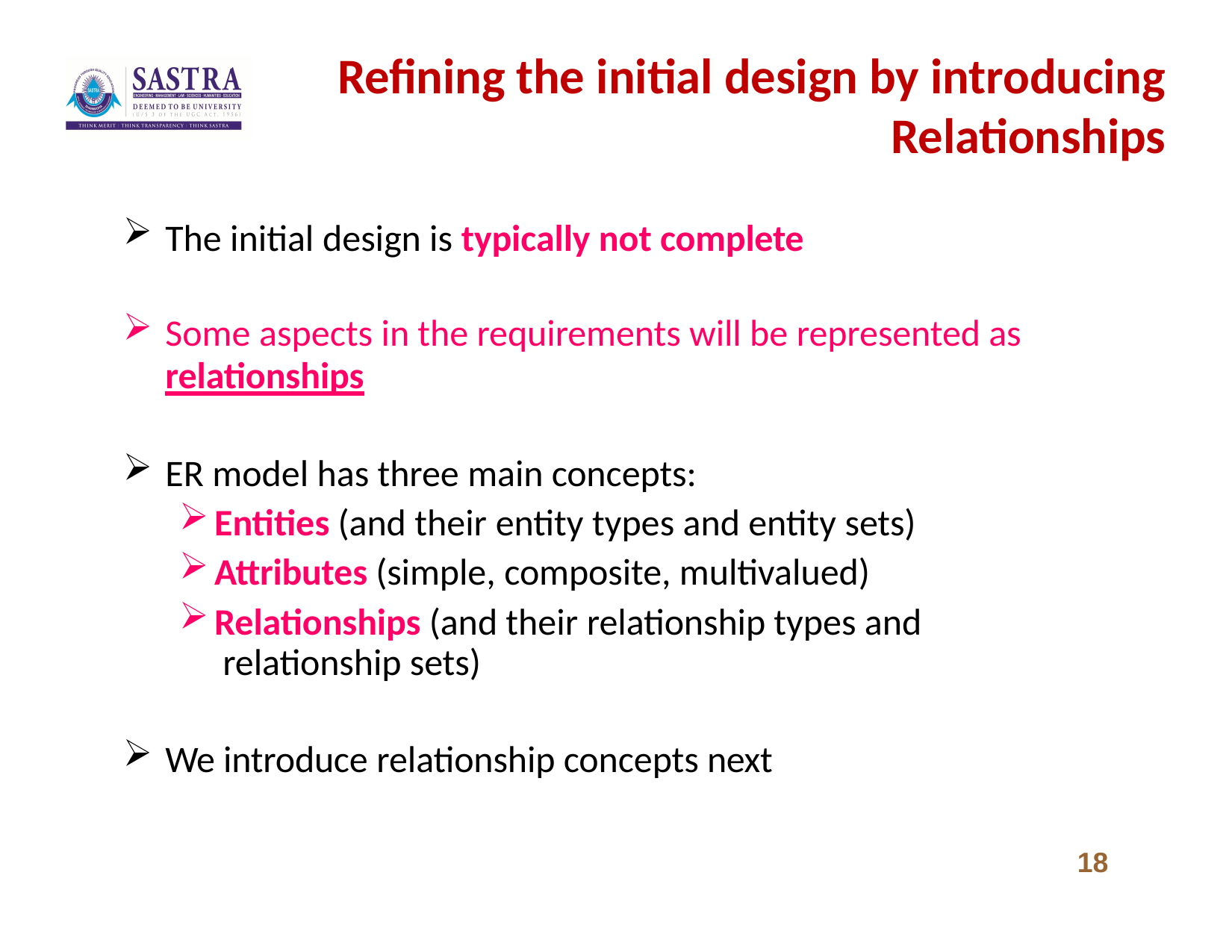

# Refining the initial design by introducing
Relationships
The initial design is typically not complete

Some aspects in the requirements will be represented as
relationships

ER model has three main concepts:
Entities (and their entity types and entity sets)
Attributes (simple, composite, multivalued)
Relationships (and their relationship types and  relationship sets)

We introduce relationship concepts next
18